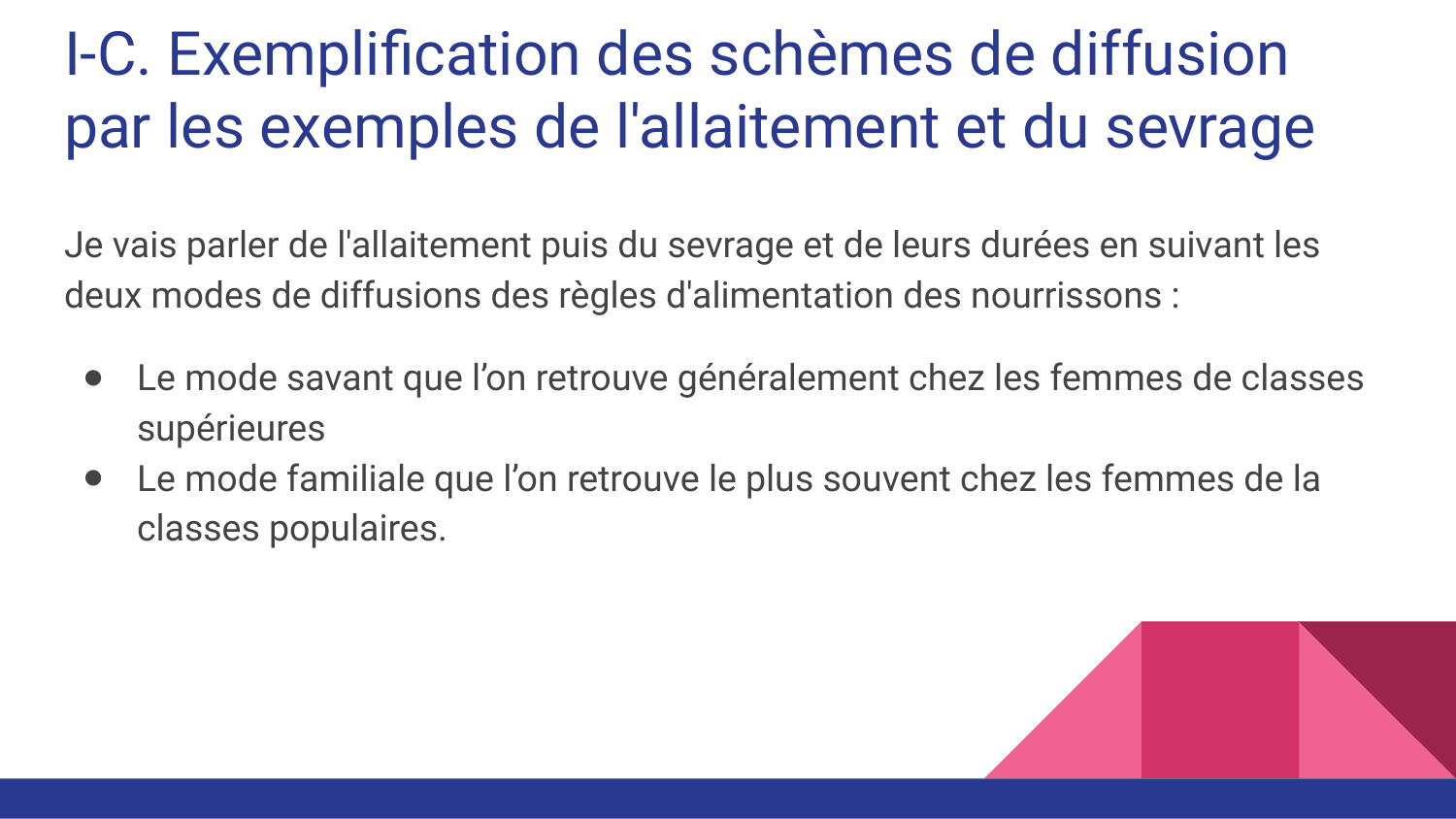

# I-C. Exemplification des schèmes de diffusion par les exemples de l'allaitement et du sevrage
Je vais parler de l'allaitement puis du sevrage et de leurs durées en suivant les deux modes de diffusions des règles d'alimentation des nourrissons :
Le mode savant que l’on retrouve généralement chez les femmes de classes supérieures
Le mode familiale que l’on retrouve le plus souvent chez les femmes de la classes populaires.